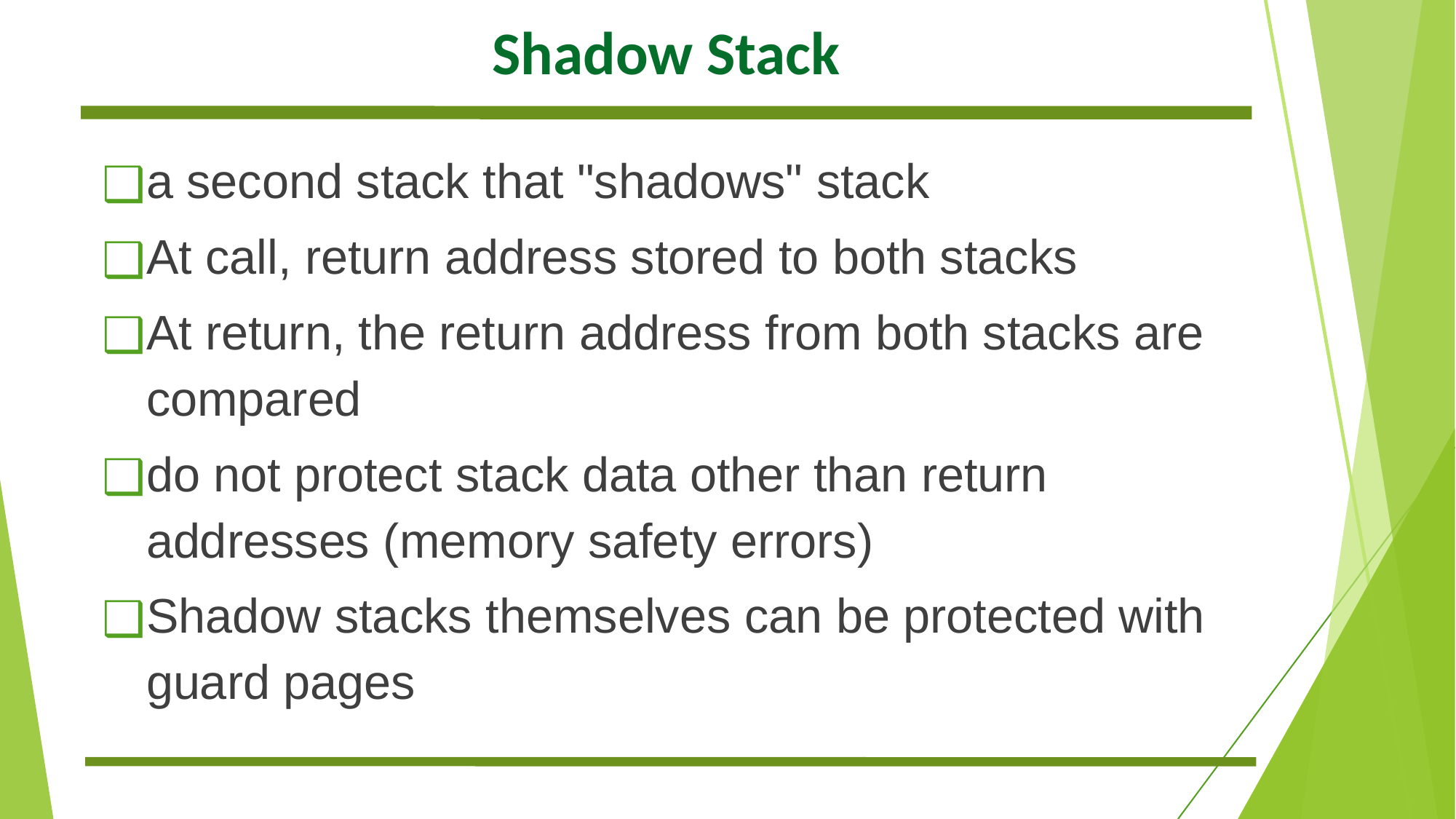

# Shadow Stack
a second stack that "shadows" stack
At call, return address stored to both stacks
At return, the return address from both stacks are compared
do not protect stack data other than return addresses (memory safety errors)
Shadow stacks themselves can be protected with guard pages